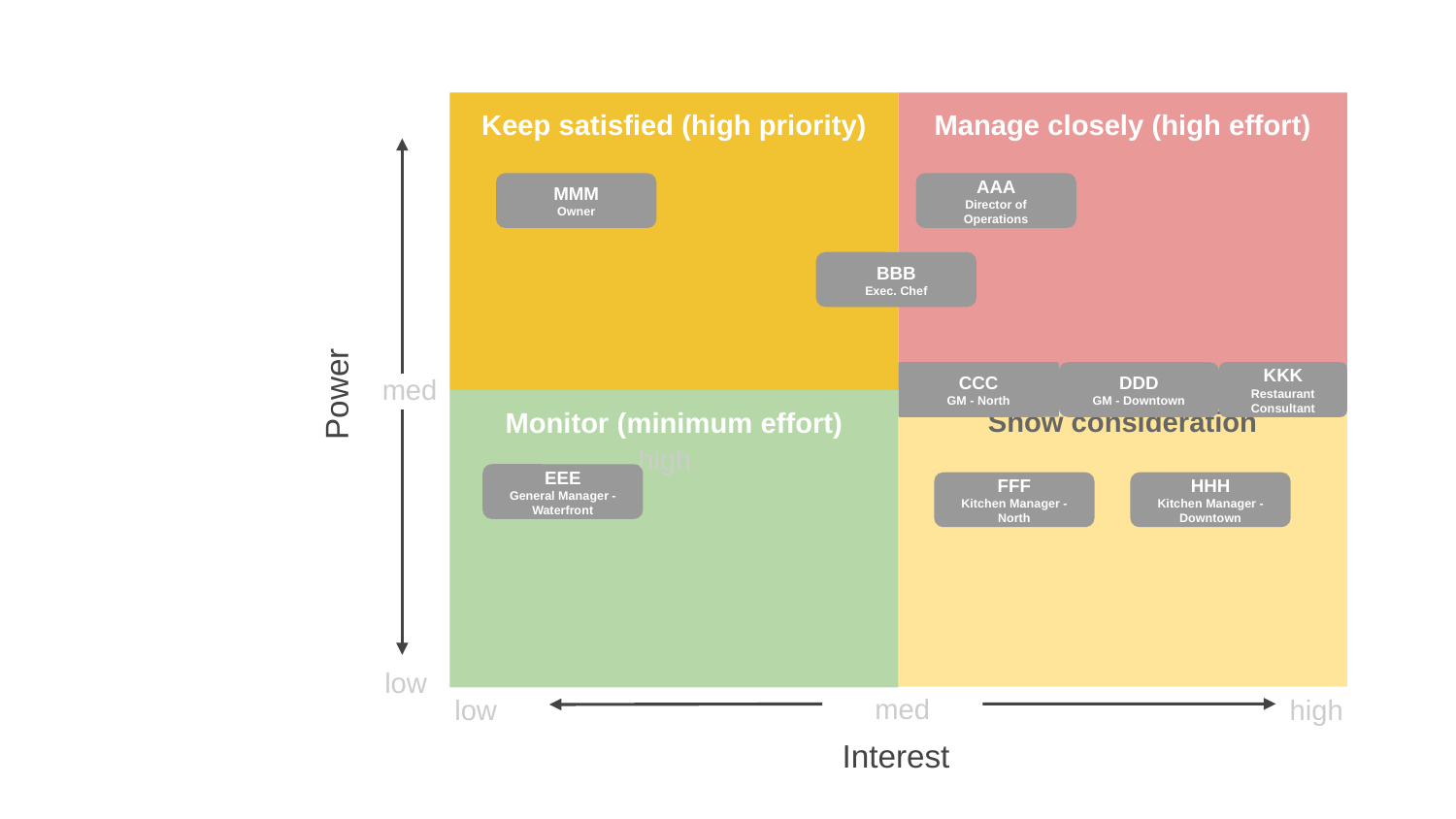

Keep satisfied (high priority)

Manage closely (high effort)
MMM
Owner
AAA
Director of Operations
BBB
Exec. Chef
med
CCC
GM - North
DDD
GM - Downtown
KKK
Restaurant Consultant
Power
Show consideration
Monitor (minimum effort)
high
EEE
General Manager - Waterfront
FFF
Kitchen Manager - North
HHH
Kitchen Manager - Downtown
low
med
low
high
Interest